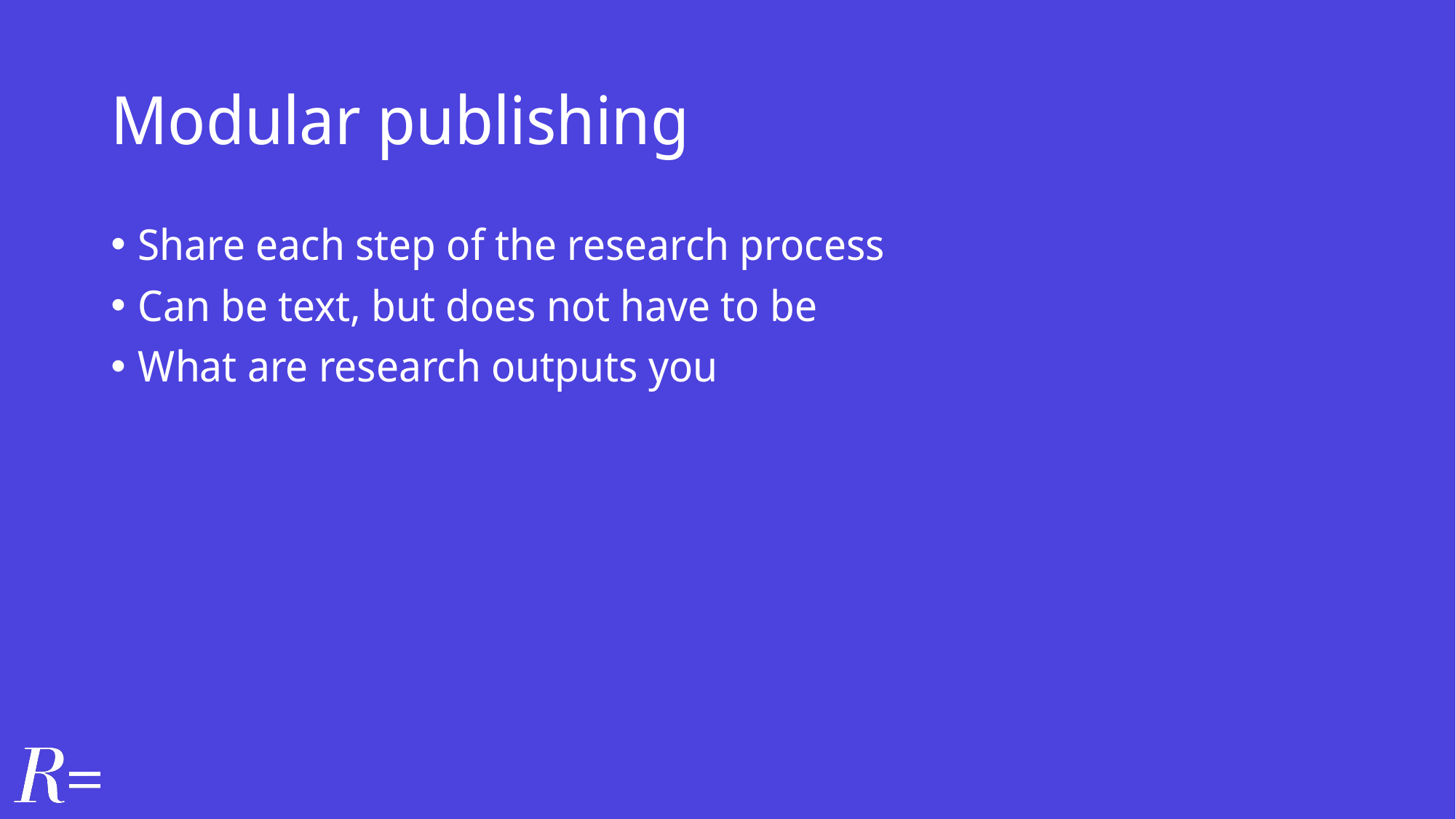

# Modular publishing
Share each step of the research process
Can be text, but does not have to be
What are research outputs you